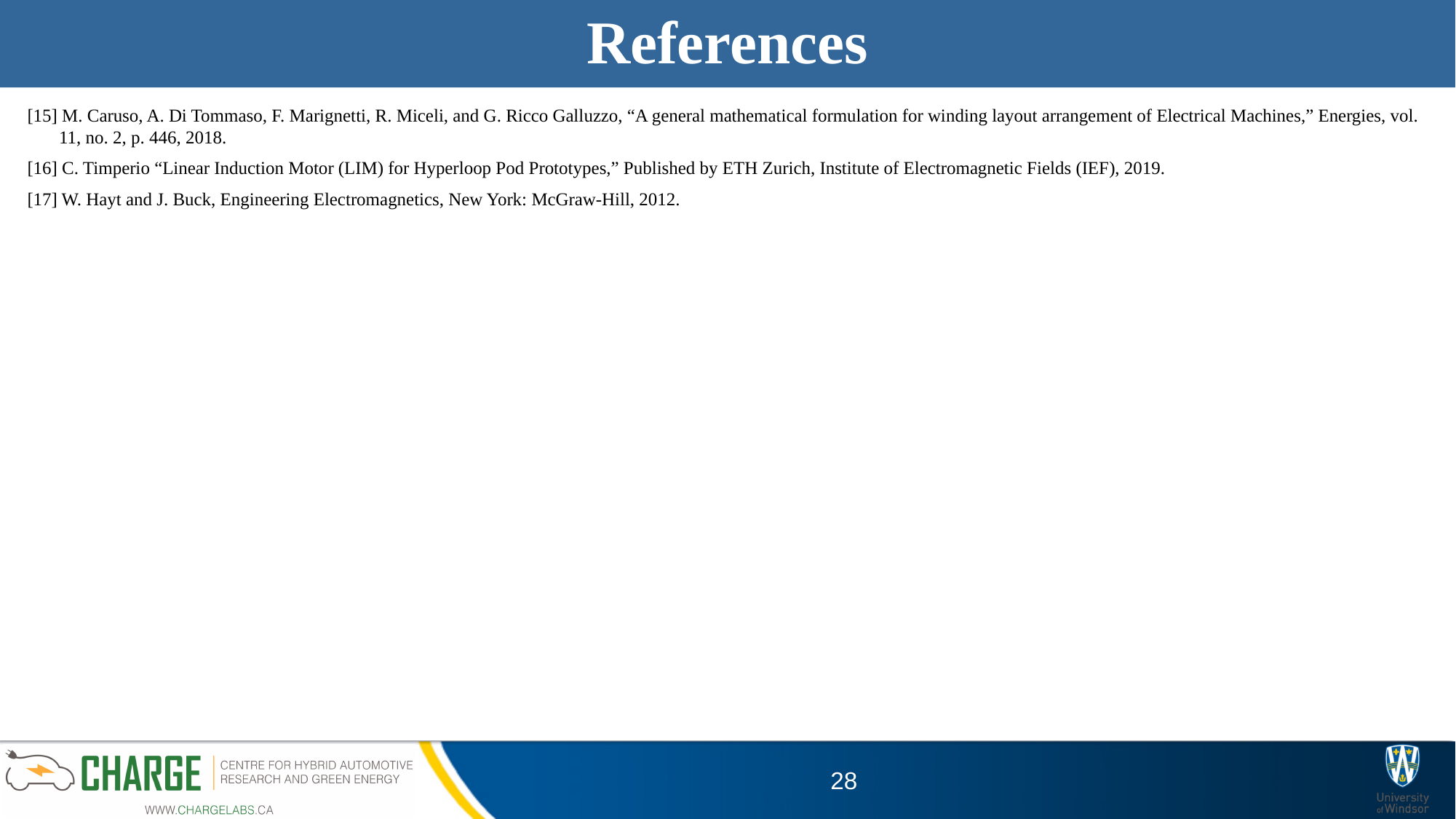

# References
[15] M. Caruso, A. Di Tommaso, F. Marignetti, R. Miceli, and G. Ricco Galluzzo, “A general mathematical formulation for winding layout arrangement of Electrical Machines,” Energies, vol.  	 11, no. 2, p. 446, 2018.
[16] C. Timperio “Linear Induction Motor (LIM) for Hyperloop Pod Prototypes,” Published by ETH Zurich, Institute of Electromagnetic Fields (IEF), 2019.
[17] W. Hayt and J. Buck, Engineering Electromagnetics, New York: McGraw-Hill, 2012.